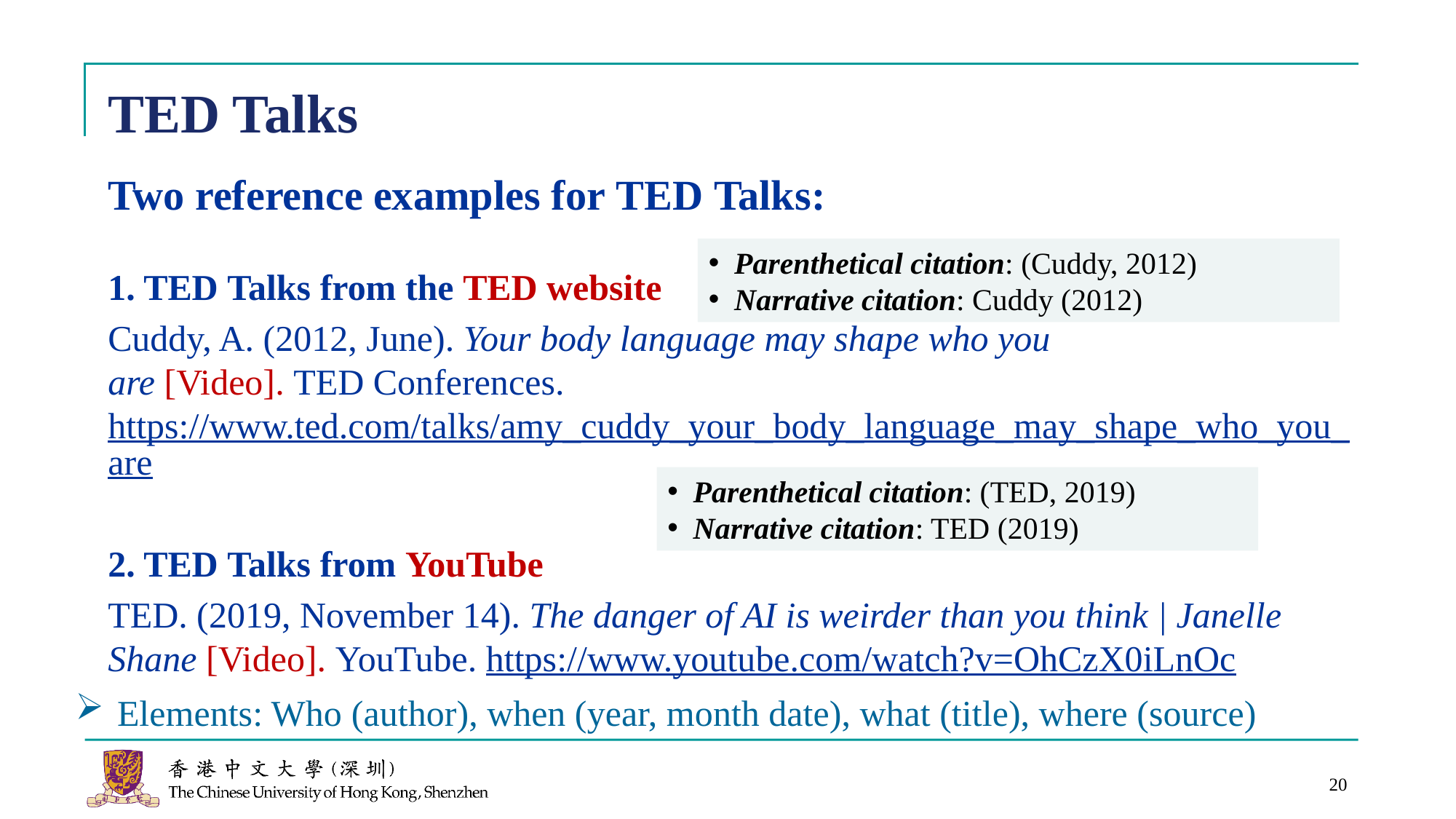

# TED Talks
Two reference examples for TED Talks:

1. TED Talks from the TED website
Cuddy, A. (2012, June). Your body language may shape who you are [Video]. TED Conferences. https://www.ted.com/talks/amy_cuddy_your_body_language_may_shape_who_you_are

2. TED Talks from YouTube
TED. (2019, November 14). The danger of AI is weirder than you think | Janelle Shane [Video]. YouTube. https://www.youtube.com/watch?v=OhCzX0iLnOc

Parenthetical citation: (Cuddy, 2012)
Narrative citation: Cuddy (2012)
Parenthetical citation: (TED, 2019)
Narrative citation: TED (2019)
Elements: Who (author), when (year, month date), what (title), where (source)

20